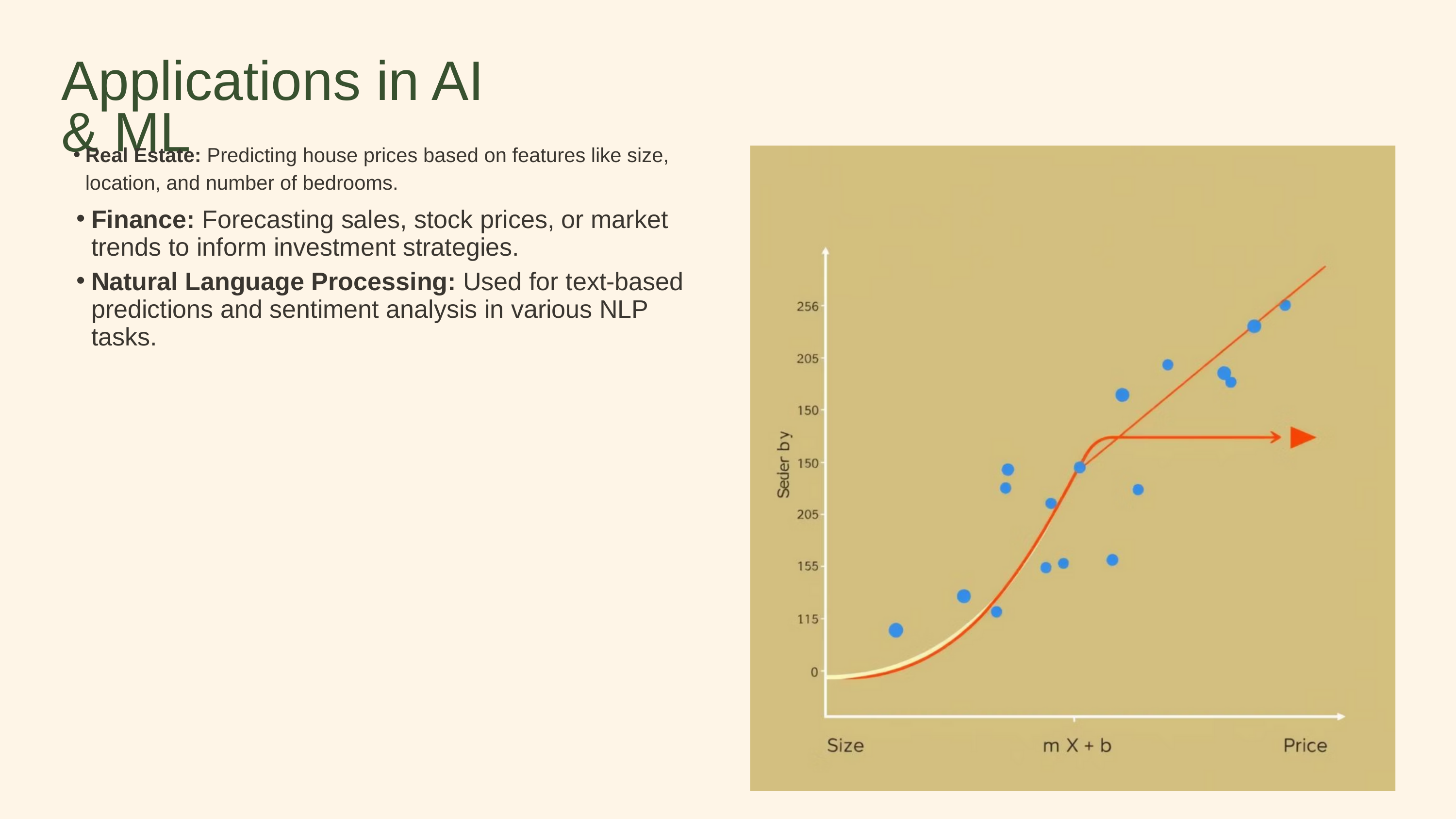

Applications in AI & ML
Real Estate: Predicting house prices based on features like size, location, and number of bedrooms.

Finance: Forecasting sales, stock prices, or market trends to inform investment strategies.
Natural Language Processing: Used for text-based predictions and sentiment analysis in various NLP tasks.
Linear regression also serves as a foundational algorithm for model evaluation and comparison in machine learning, providing a baseline for more complex models.